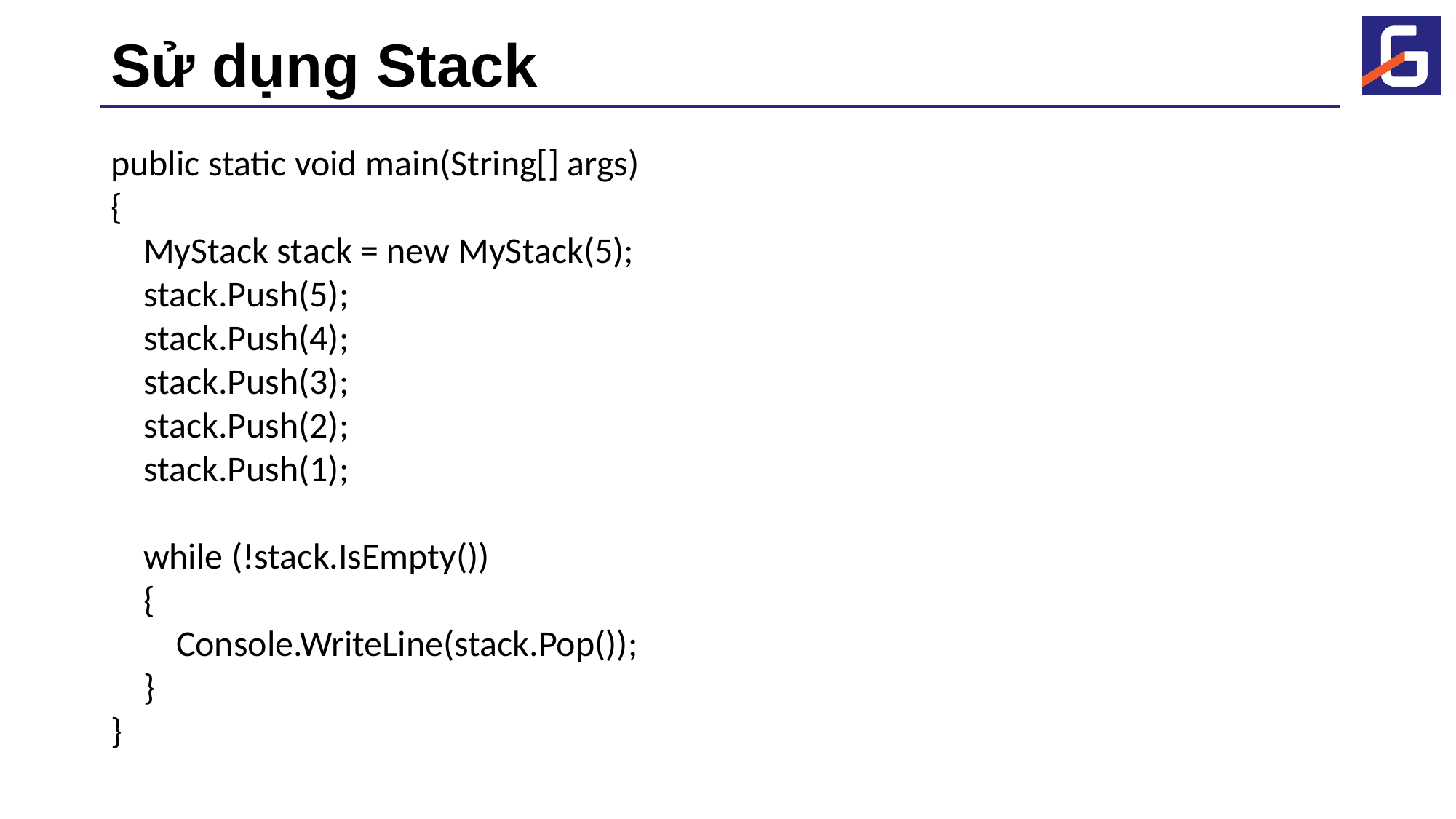

# Sử dụng Stack
public static void main(String[] args)
{
    MyStack stack = new MyStack(5);
    stack.Push(5);
    stack.Push(4);
    stack.Push(3);
    stack.Push(2);
    stack.Push(1);
    while (!stack.IsEmpty())
    {
        Console.WriteLine(stack.Pop());
    }
}